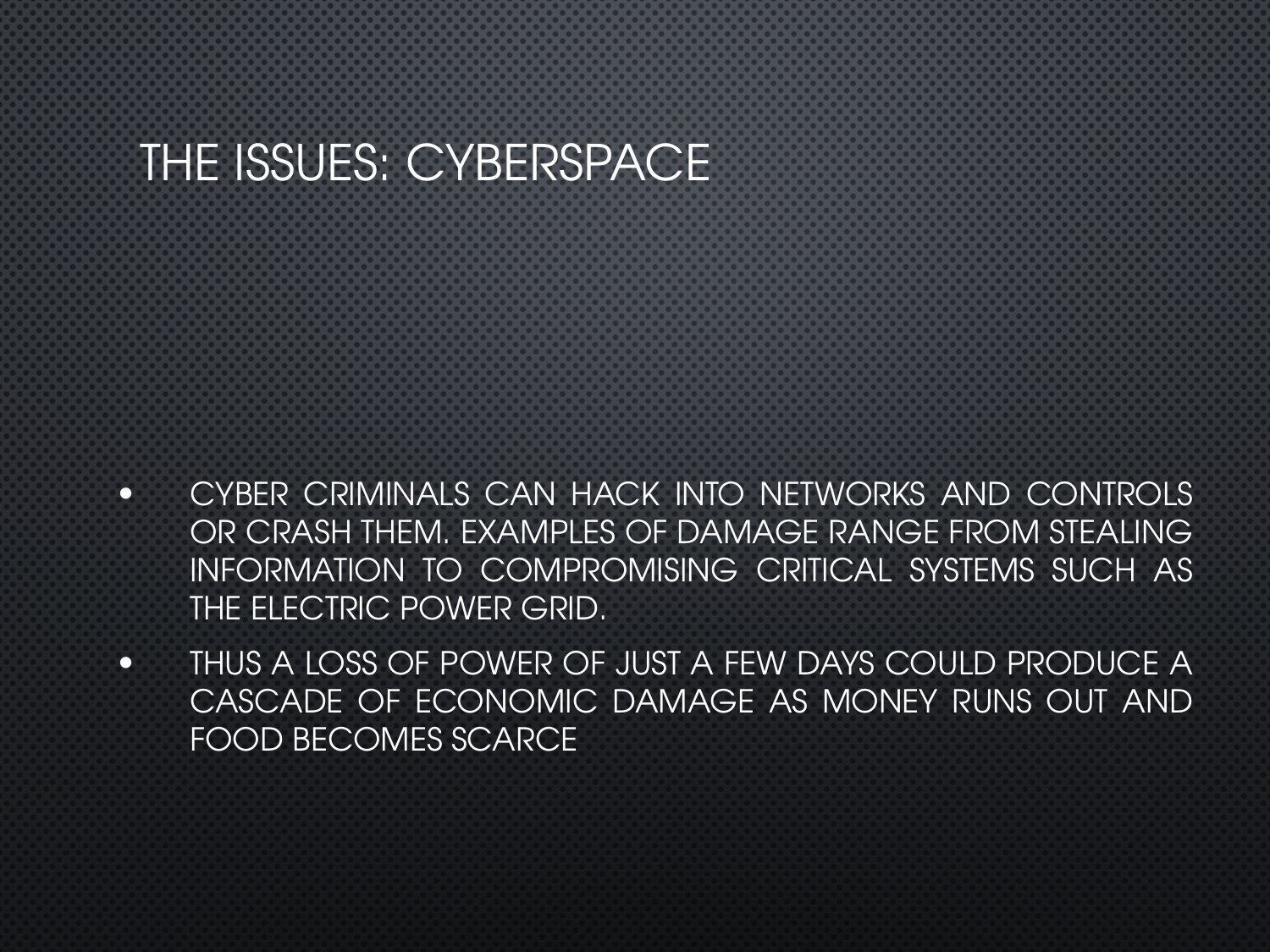

# The Issues: Cyberspace
Cyber criminals can hack into networks and controls or crash them. Examples of damage range from stealing information to compromising critical systems such as the electric power grid.
Thus a loss of power of just a few days could produce a cascade of economic damage as money runs out and food becomes scarce